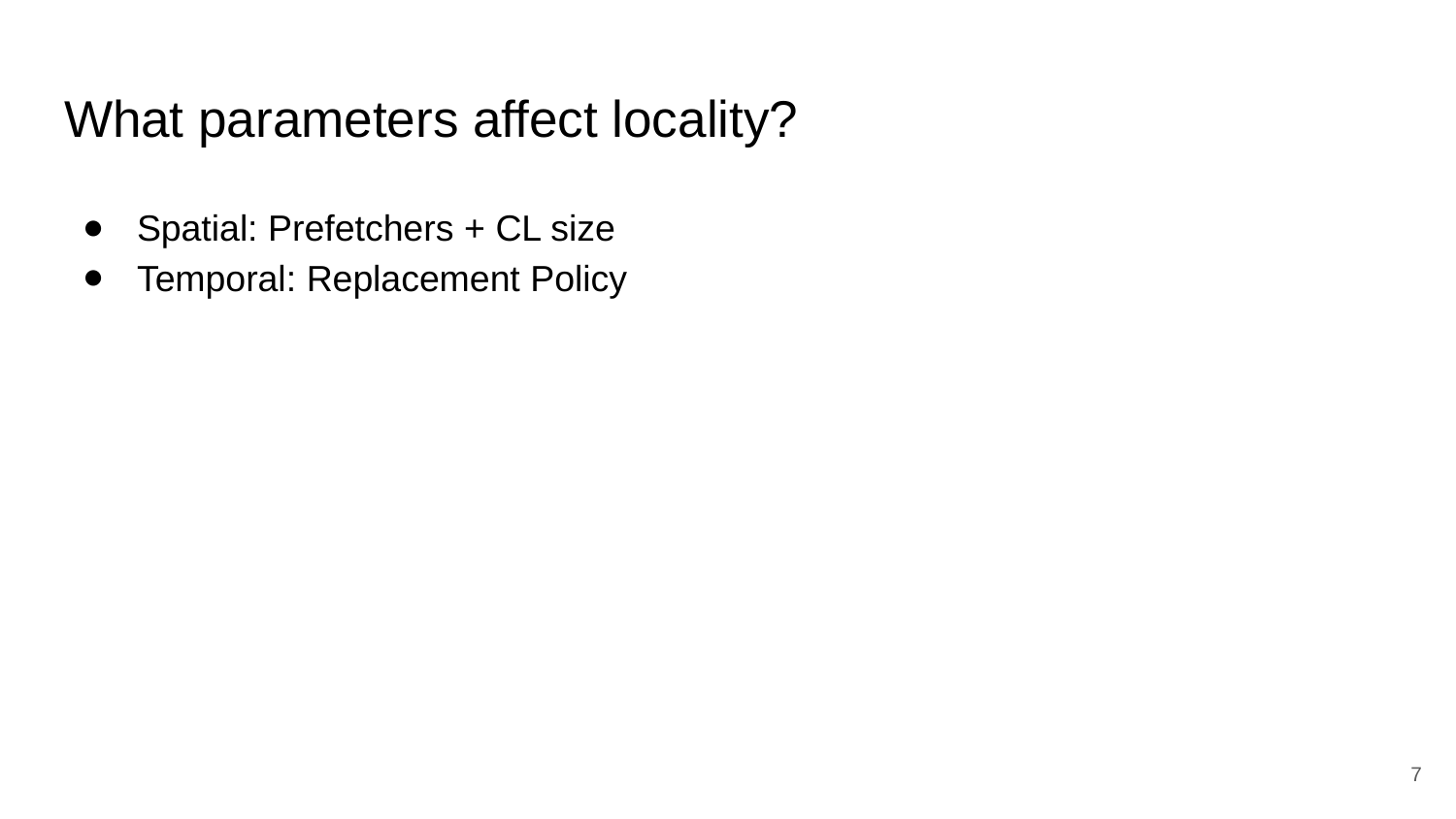

# What parameters affect locality?
Spatial: Prefetchers + CL size
Temporal: Replacement Policy
7